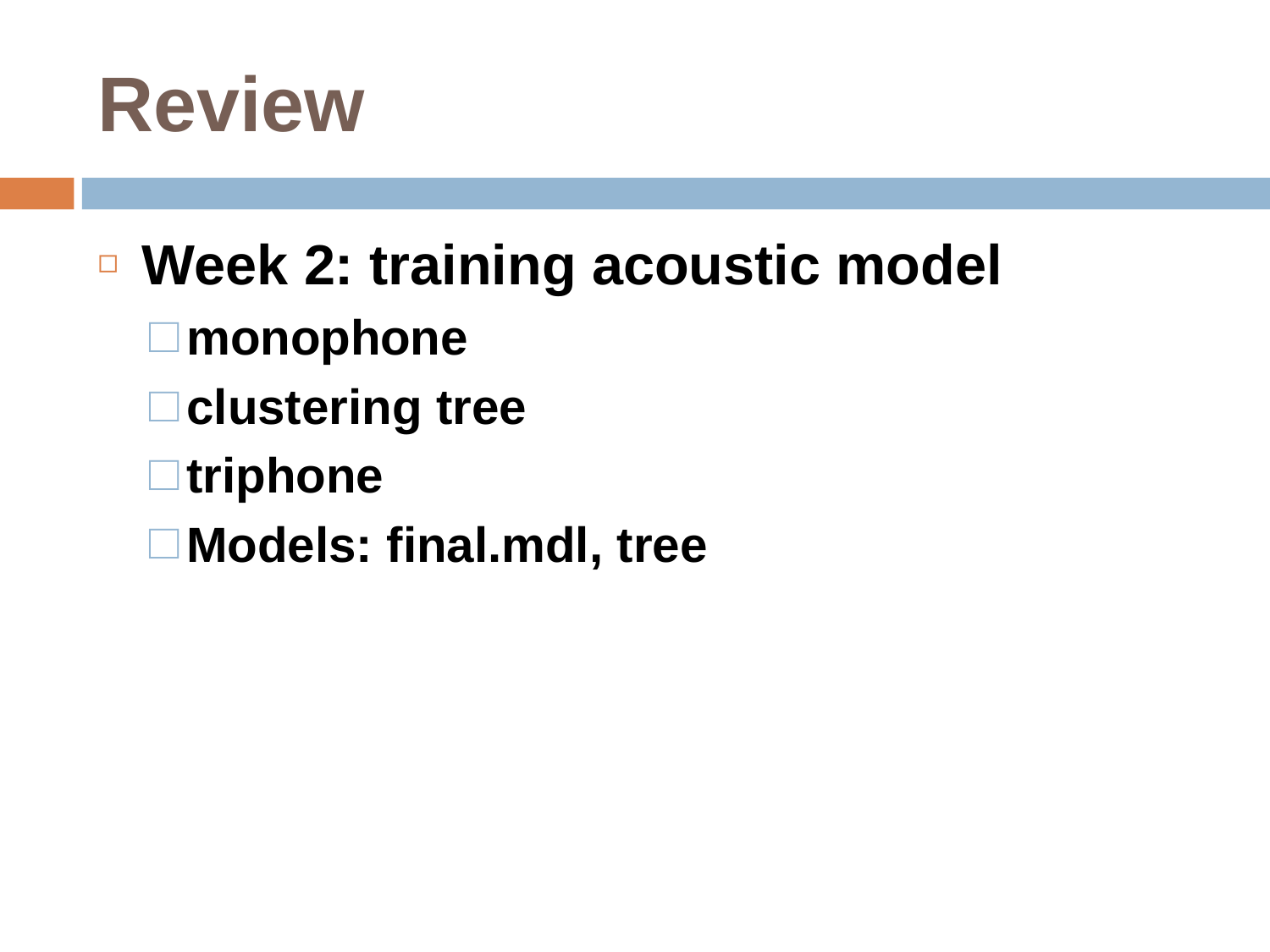

# Review
Week 2: training acoustic model
monophone
clustering tree
triphone
Models: final.mdl, tree